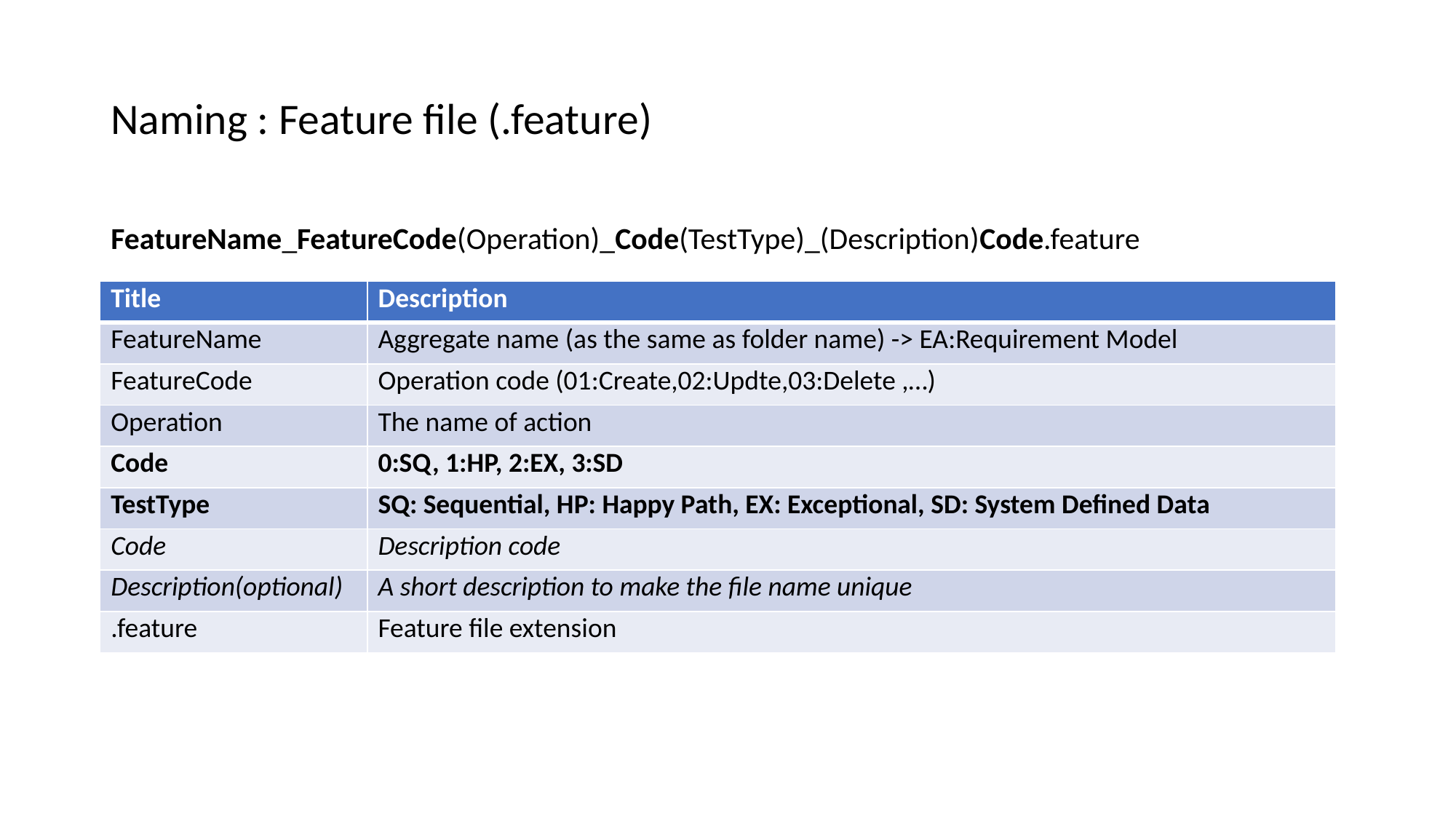

# Naming : Feature file (.feature)
FeatureName_FeatureCode(Operation)_Code(TestType)_(Description)Code.feature

| Title | Description |
| --- | --- |
| FeatureName | Aggregate name (as the same as folder name) -> EA:Requirement Model |
| FeatureCode | Operation code (01:Create,02:Updte,03:Delete ,…) |
| Operation | The name of action |
| Code | 0:SQ, 1:HP, 2:EX, 3:SD |
| TestType | SQ: Sequential, HP: Happy Path, EX: Exceptional, SD: System Defined Data |
| Code | Description code |
| Description(optional) | A short description to make the file name unique |
| .feature | Feature file extension |